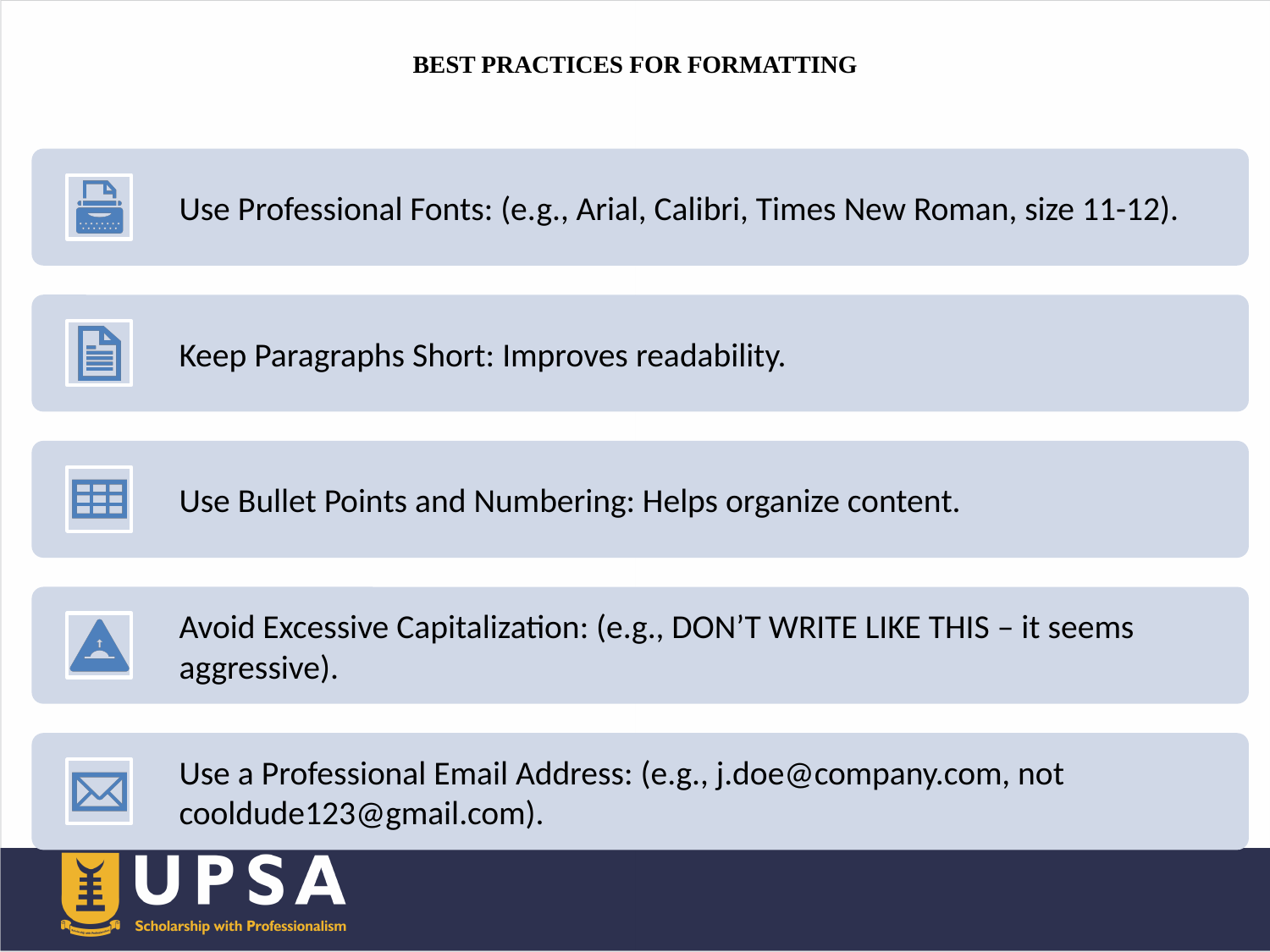

# BEST PRACTICES FOR FORMATTING
Use Professional Fonts: (e.g., Arial, Calibri, Times New Roman, size 11-12).
Keep Paragraphs Short: Improves readability.
Use Bullet Points and Numbering: Helps organize content.
Avoid Excessive Capitalization: (e.g., DON’T WRITE LIKE THIS – it seems aggressive).
Use a Professional Email Address: (e.g., j.doe@company.com, not cooldude123@gmail.com).